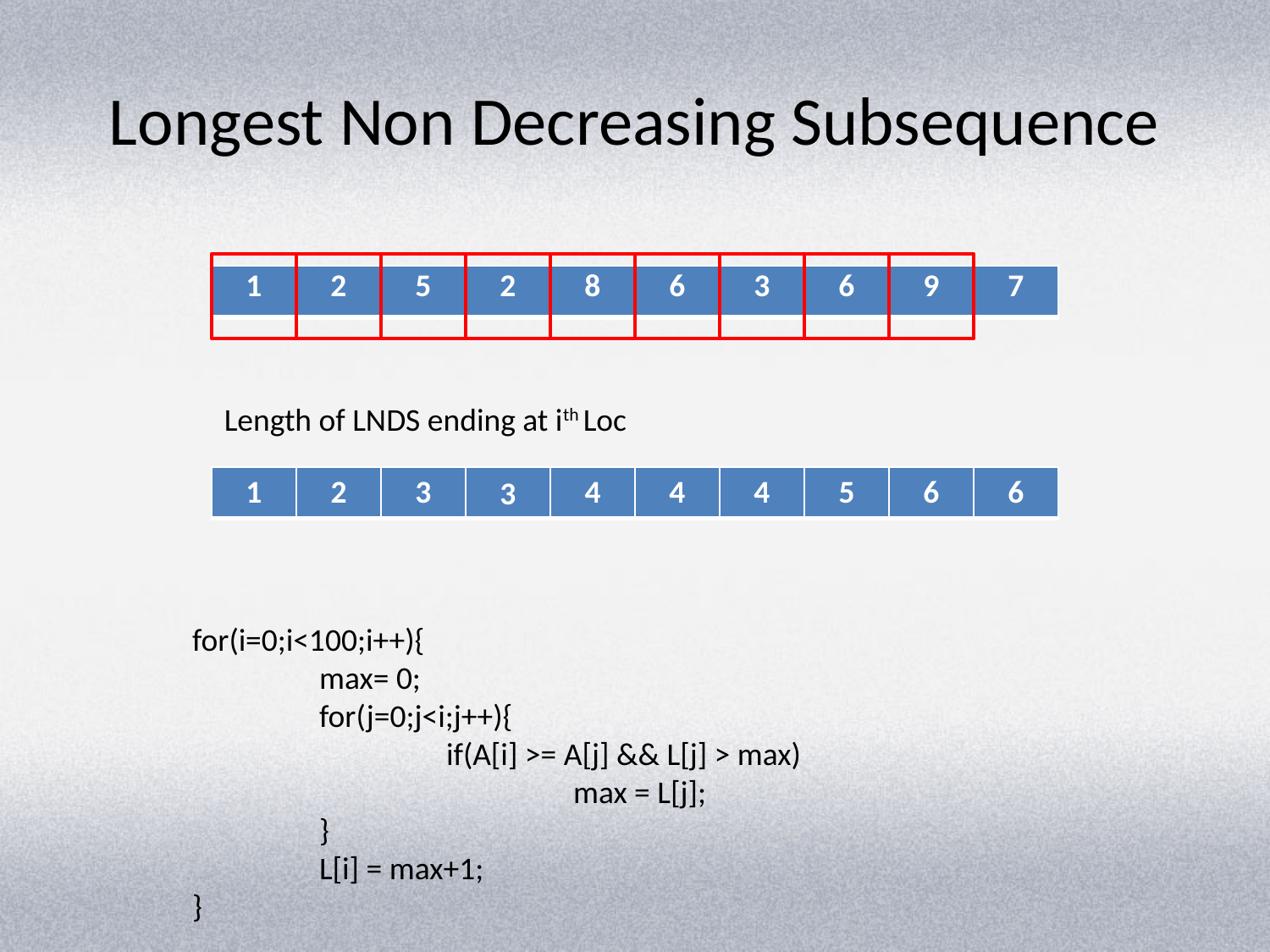

# Longest Non Decreasing Subsequence

| 1 | 2 | 5 | 2 | 8 | 6 | 3 | 6 | 9 | 7 |
| --- | --- | --- | --- | --- | --- | --- | --- | --- | --- |
Length of LNDS ending at ith Loc
1
2
3
4
4
4
5
6
6
|  |  |  |  |  |  |  |  |  |  |
| --- | --- | --- | --- | --- | --- | --- | --- | --- | --- |
3
for(i=0;i<100;i++){
	max= 0;
	for(j=0;j<i;j++){
		if(A[i] >= A[j] && L[j] > max)
			max = L[j];
	}
	L[i] = max+1;
}